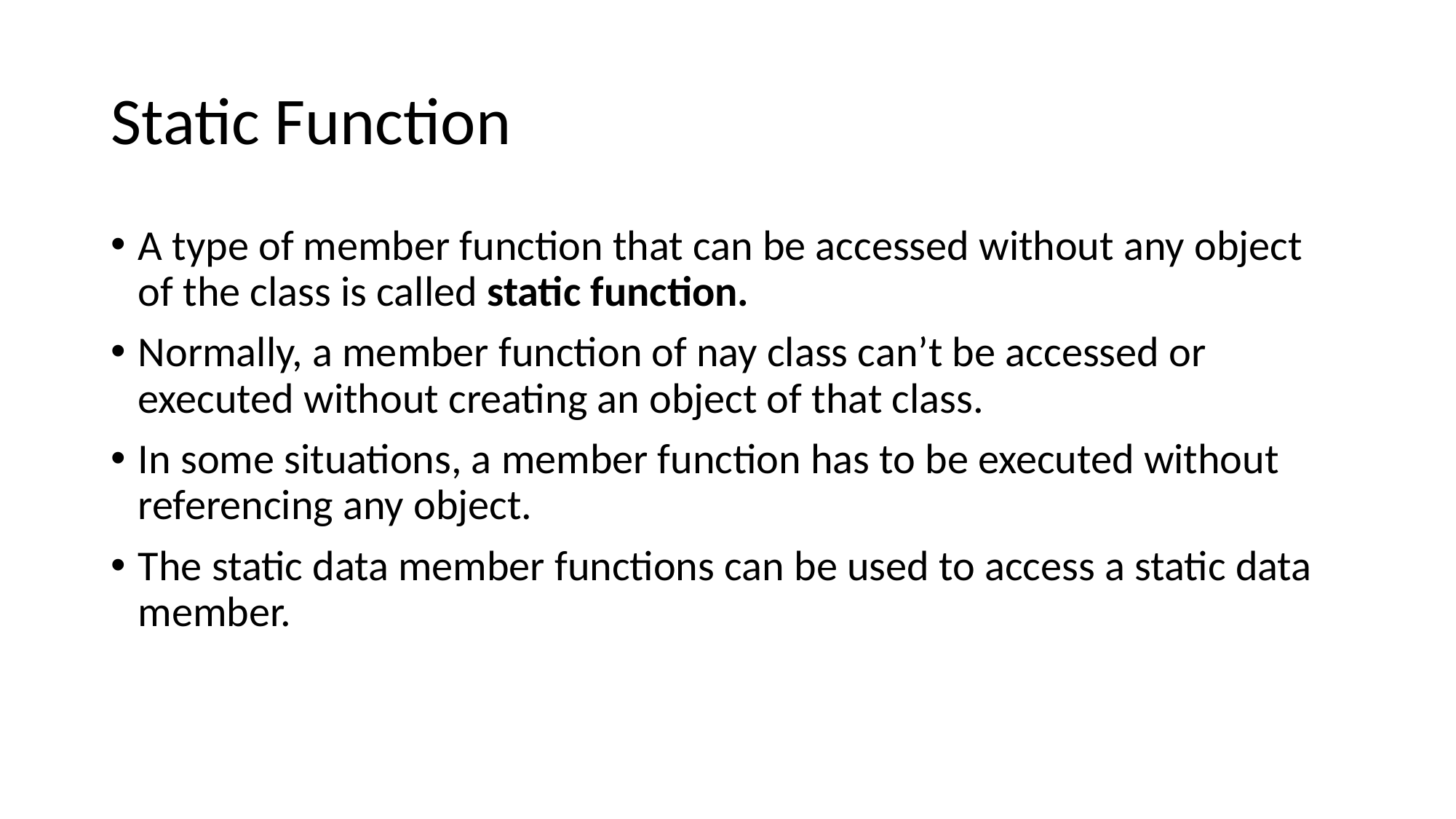

# Static Function
A type of member function that can be accessed without any object of the class is called static function.
Normally, a member function of nay class can’t be accessed or executed without creating an object of that class.
In some situations, a member function has to be executed without referencing any object.
The static data member functions can be used to access a static data member.